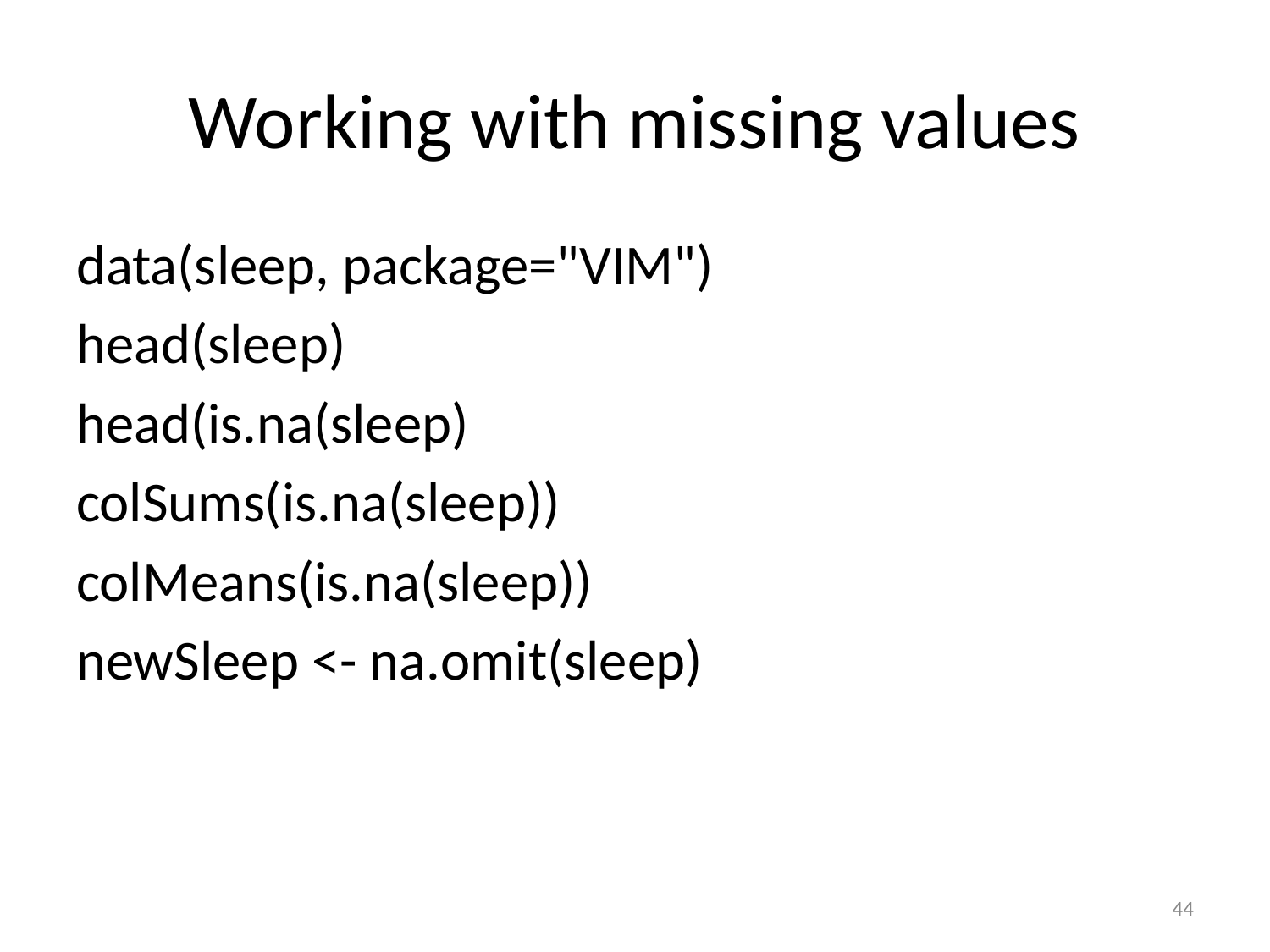

# Working with missing values
data(sleep, package="VIM")
head(sleep)
head(is.na(sleep)
colSums(is.na(sleep))
colMeans(is.na(sleep))
newSleep <- na.omit(sleep)
44